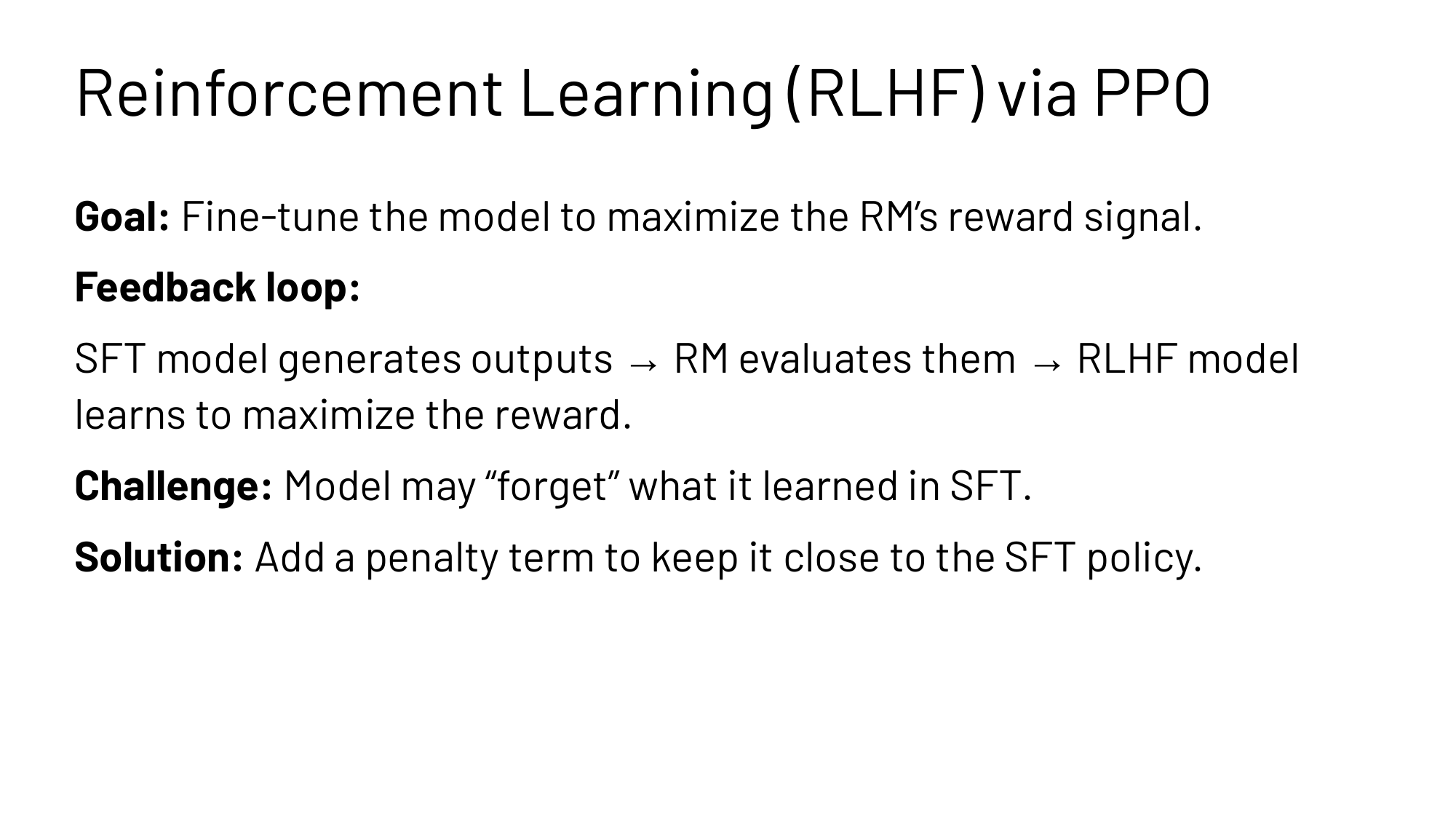

# Reinforcement Learning (RLHF) via PPO
Goal: Fine-tune the model to maximize the RM’s reward signal.
Feedback loop:
SFT model generates outputs → RM evaluates them → RLHF model learns to maximize the reward.
Challenge: Model may “forget” what it learned in SFT.
Solution: Add a penalty term to keep it close to the SFT policy.